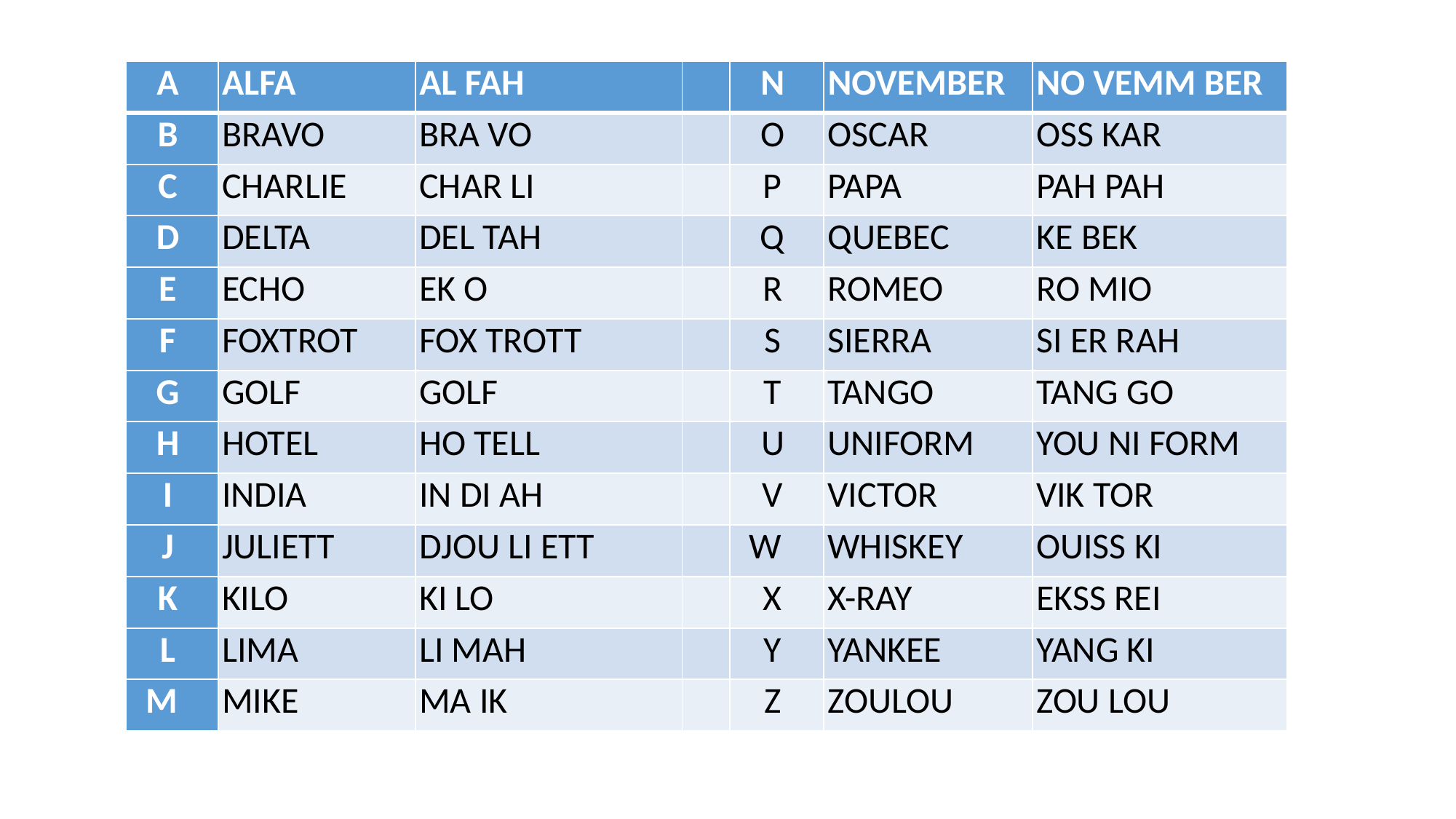

| A | ALFA | AL FAH |  | N | NOVEMBER | NO VEMM BER |
| --- | --- | --- | --- | --- | --- | --- |
| B | BRAVO | BRA VO |  | O | OSCAR | OSS KAR |
| C | CHARLIE | CHAR LI |  | P | PAPA | PAH PAH |
| D | DELTA | DEL TAH |  | Q | QUEBEC | KE BEK |
| E | ECHO | EK O |  | R | ROMEO | RO MIO |
| F | FOXTROT | FOX TROTT |  | S | SIERRA | SI ER RAH |
| G | GOLF | GOLF |  | T | TANGO | TANG GO |
| H | HOTEL | HO TELL |  | U | UNIFORM | YOU NI FORM |
| I | INDIA | IN DI AH |  | V | VICTOR | VIK TOR |
| J | JULIETT | DJOU LI ETT |  | W | WHISKEY | OUISS KI |
| K | KILO | KI LO |  | X | X-RAY | EKSS REI |
| L | LIMA | LI MAH |  | Y | YANKEE | YANG KI |
| M | MIKE | MA IK |  | Z | ZOULOU | ZOU LOU |